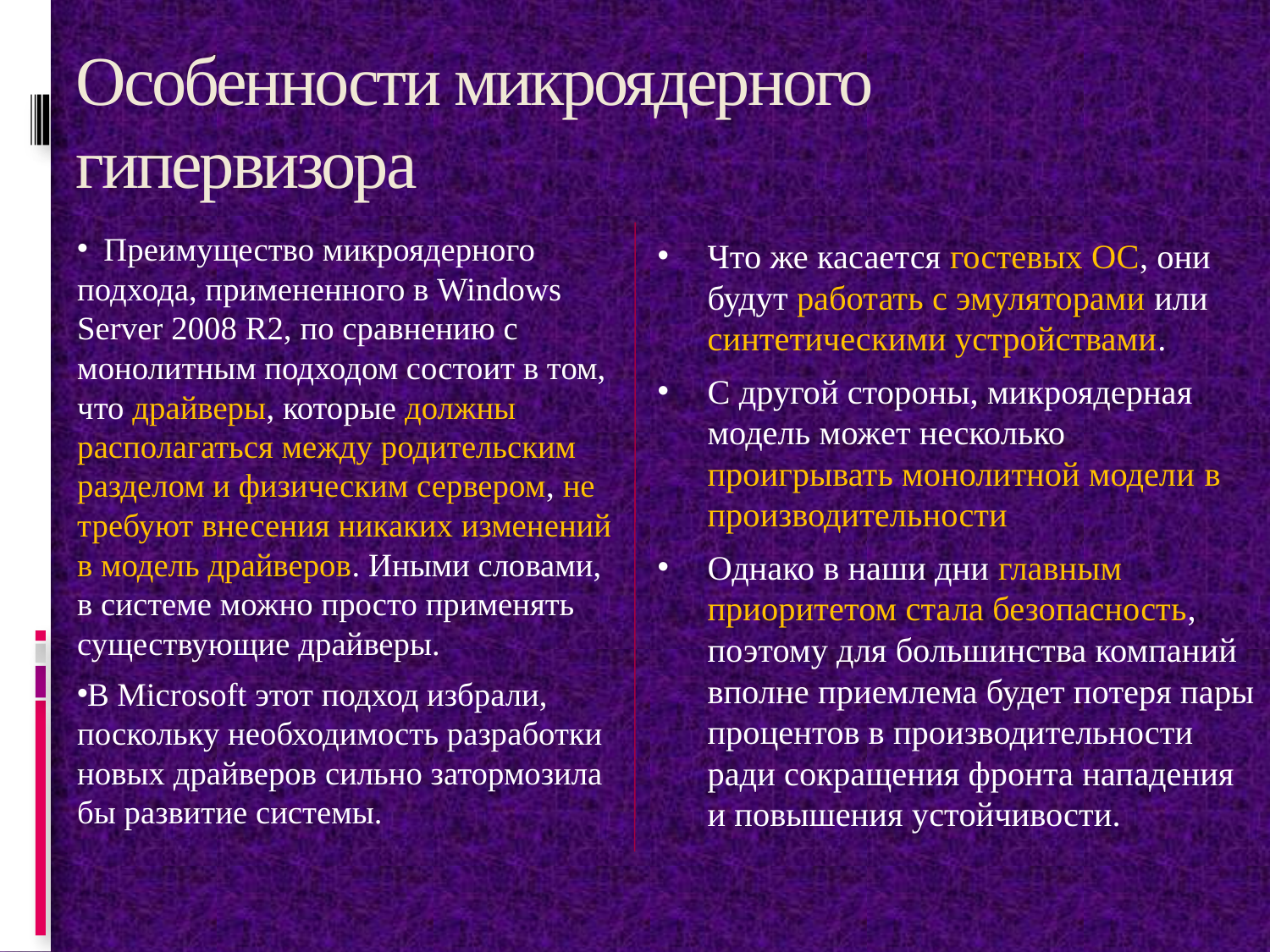

# Особенности микроядерного гипервизора
  Преимущество микроядерного подхода, примененного в Windows Server 2008 R2, по сравнению с монолитным подходом состоит в том, что драйверы, которые должны располагаться между родительским разделом и физическим сервером, не требуют внесения никаких изменений в модель драйверов. Иными словами, в системе можно просто применять существующие драйверы.
В Microsoft этот подход избрали, поскольку необходимость разработки новых драйверов сильно затормозила бы развитие системы.

Что же касается гостевых ОС, они будут работать с эмуляторами или синтетическими устройствами.
С другой стороны, микроядерная модель может несколько проигрывать монолитной модели в производительности
Однако в наши дни главным приоритетом стала безопасность, поэтому для большинства компаний вполне приемлема будет потеря пары процентов в производительности ради сокращения фронта нападения и повышения устойчивости.